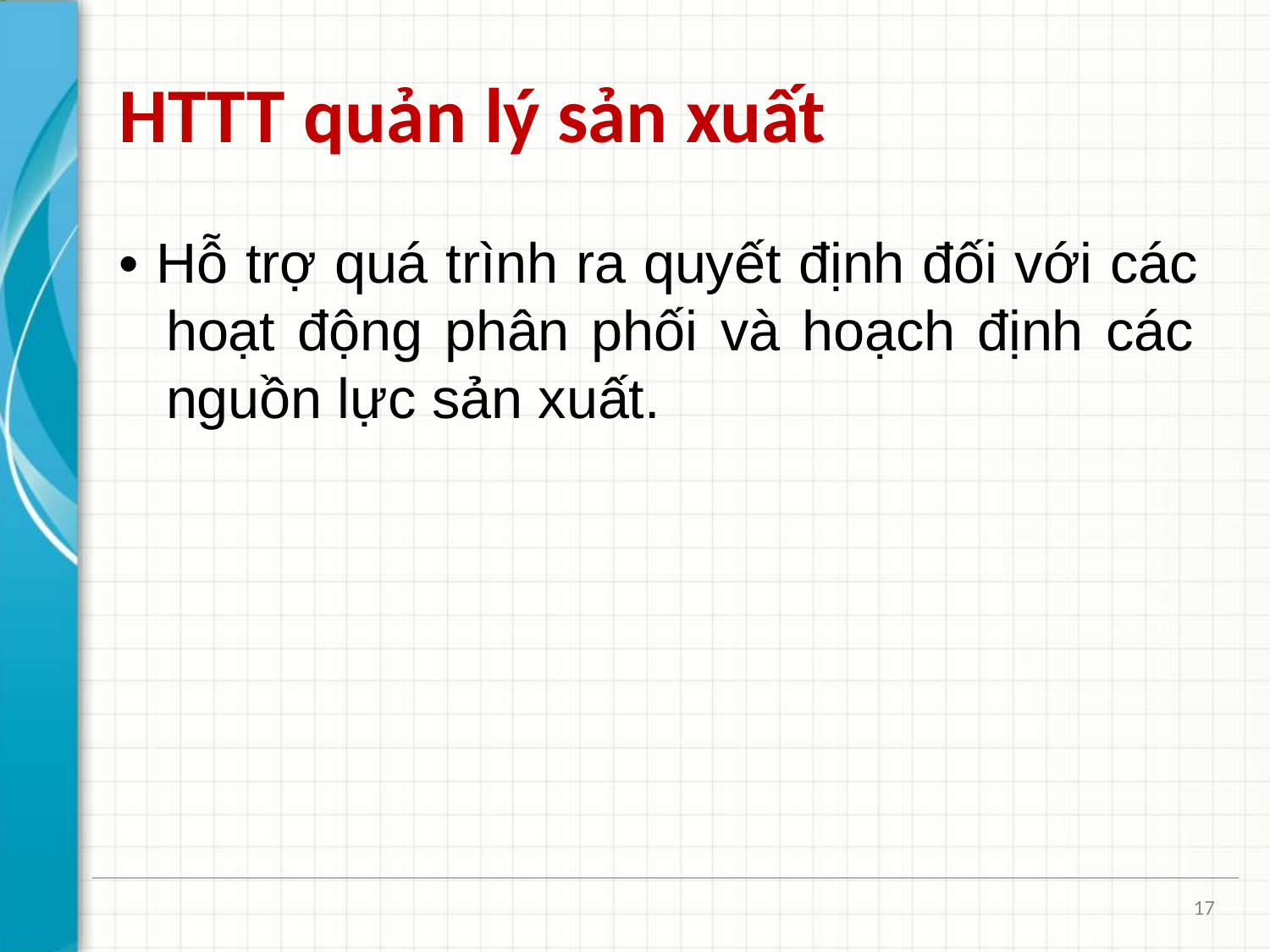

# HTTT quản lý sản xuất
• Hỗ trợ quá trình ra quyết định đối với các  hoạt động phân phối và hoạch định các  nguồn lực sản xuất.

17